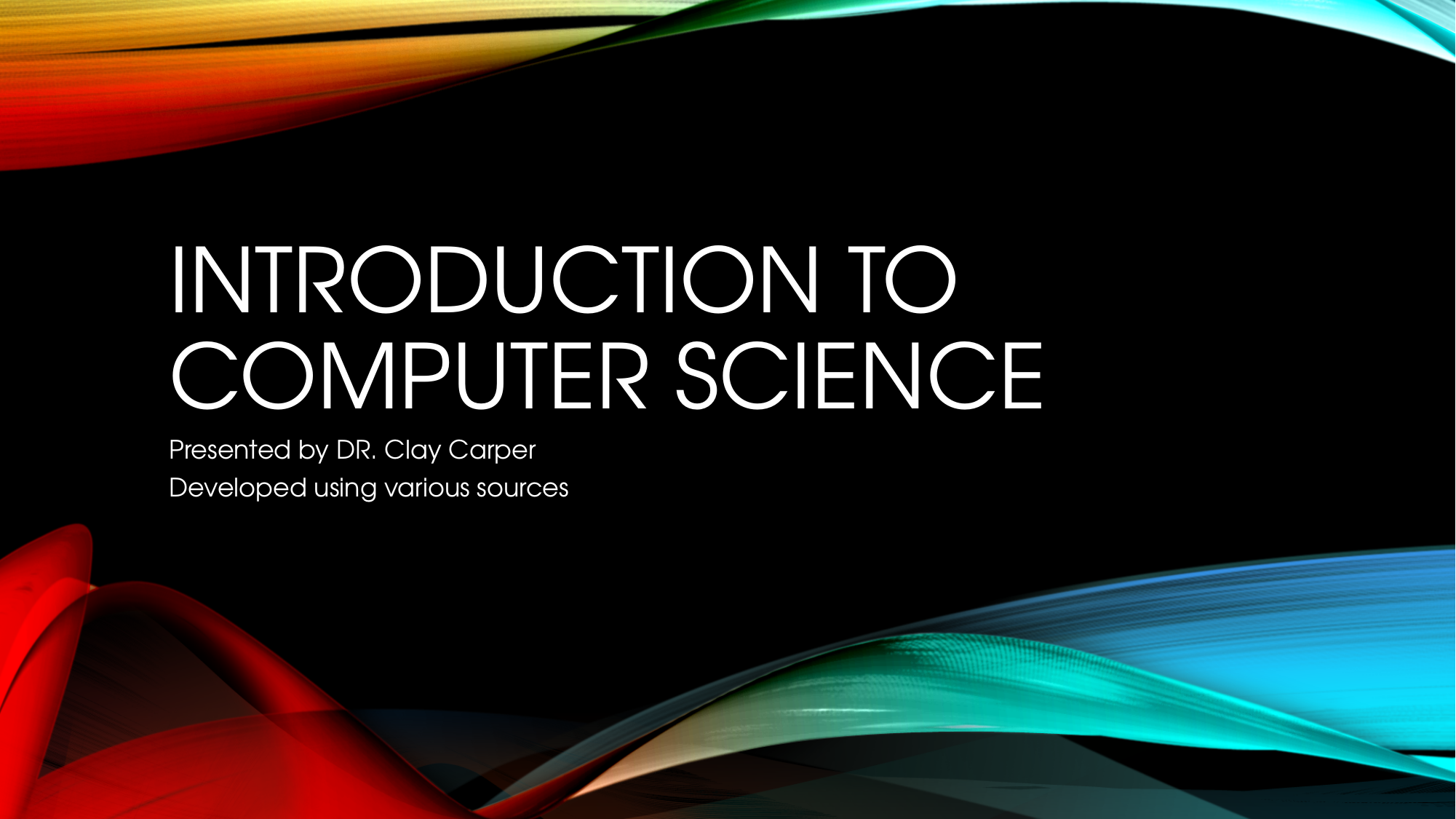

# Introduction to Computer Science
Presented by DR. Clay Carper
Developed using various sources